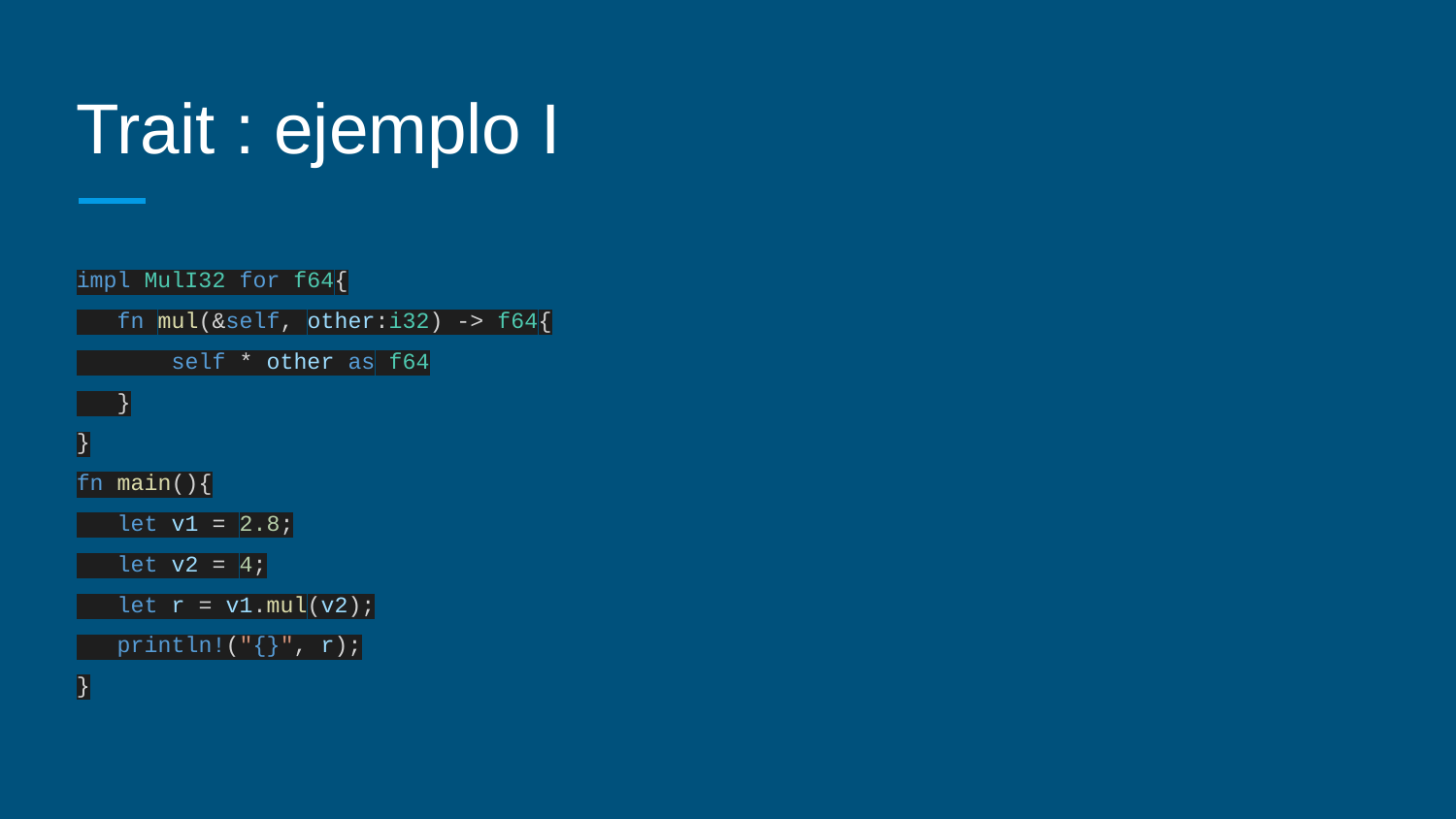

# Trait : ejemplo I
impl MulI32 for f64{
   fn mul(&self, other:i32) -> f64{
       self * other as f64
   }
}
fn main(){
   let v1 = 2.8;
   let v2 = 4;
   let r = v1.mul(v2);
   println!("{}", r);
}